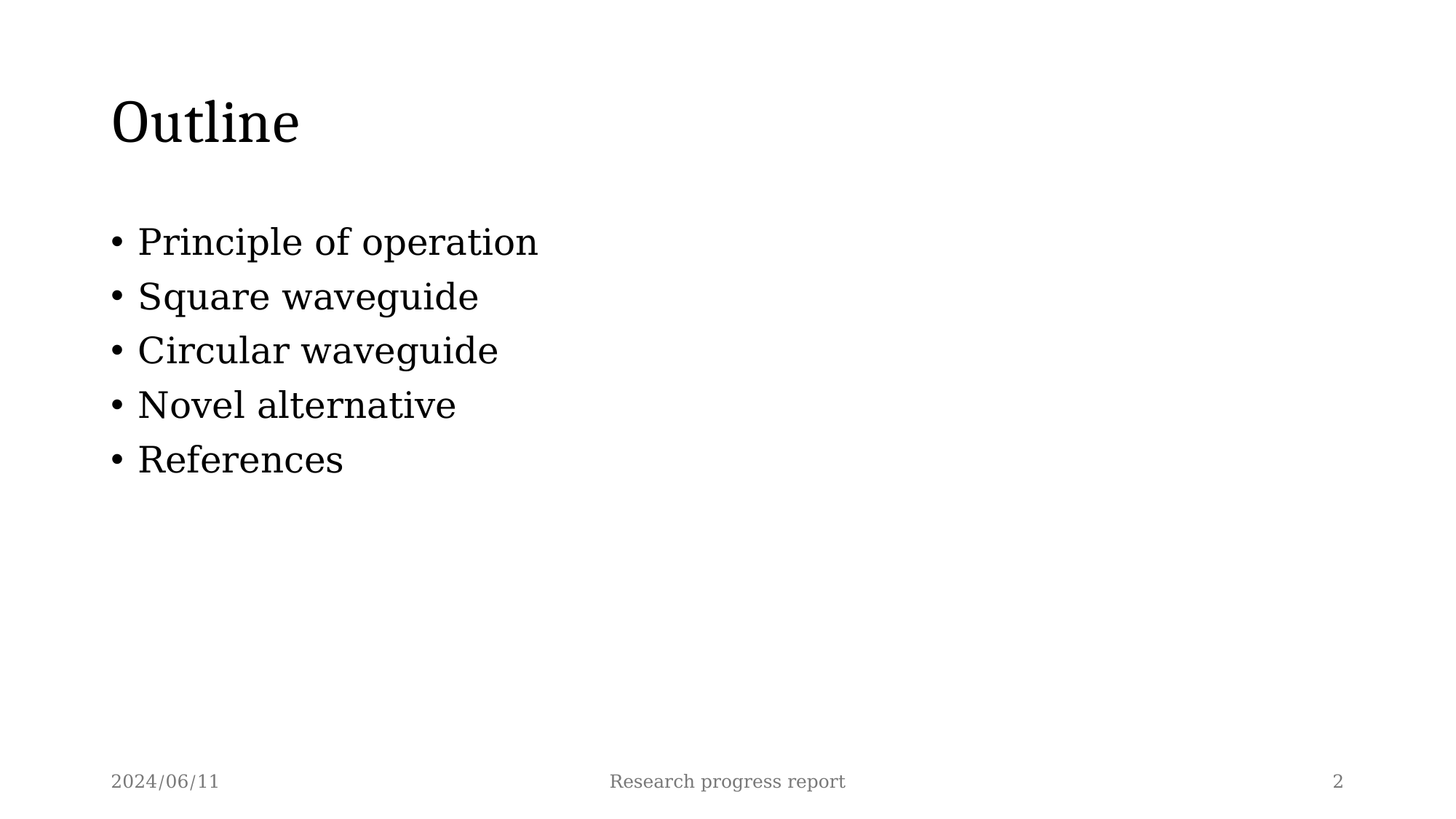

# Outline
Principle of operation
Square waveguide
Circular waveguide
Novel alternative
References
2024/06/11
Research progress report
2